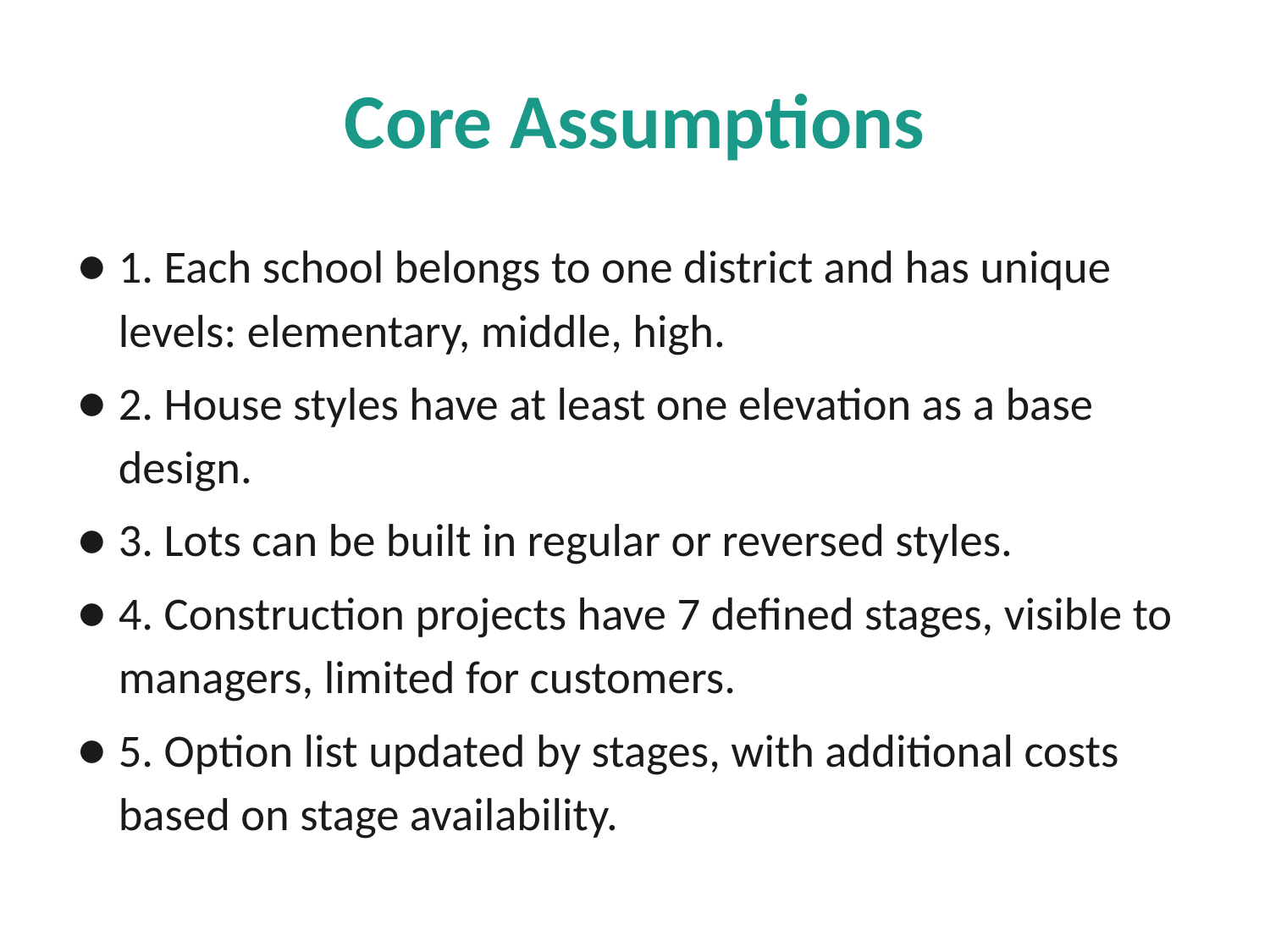

# Core Assumptions
1. Each school belongs to one district and has unique levels: elementary, middle, high.
2. House styles have at least one elevation as a base design.
3. Lots can be built in regular or reversed styles.
4. Construction projects have 7 defined stages, visible to managers, limited for customers.
5. Option list updated by stages, with additional costs based on stage availability.